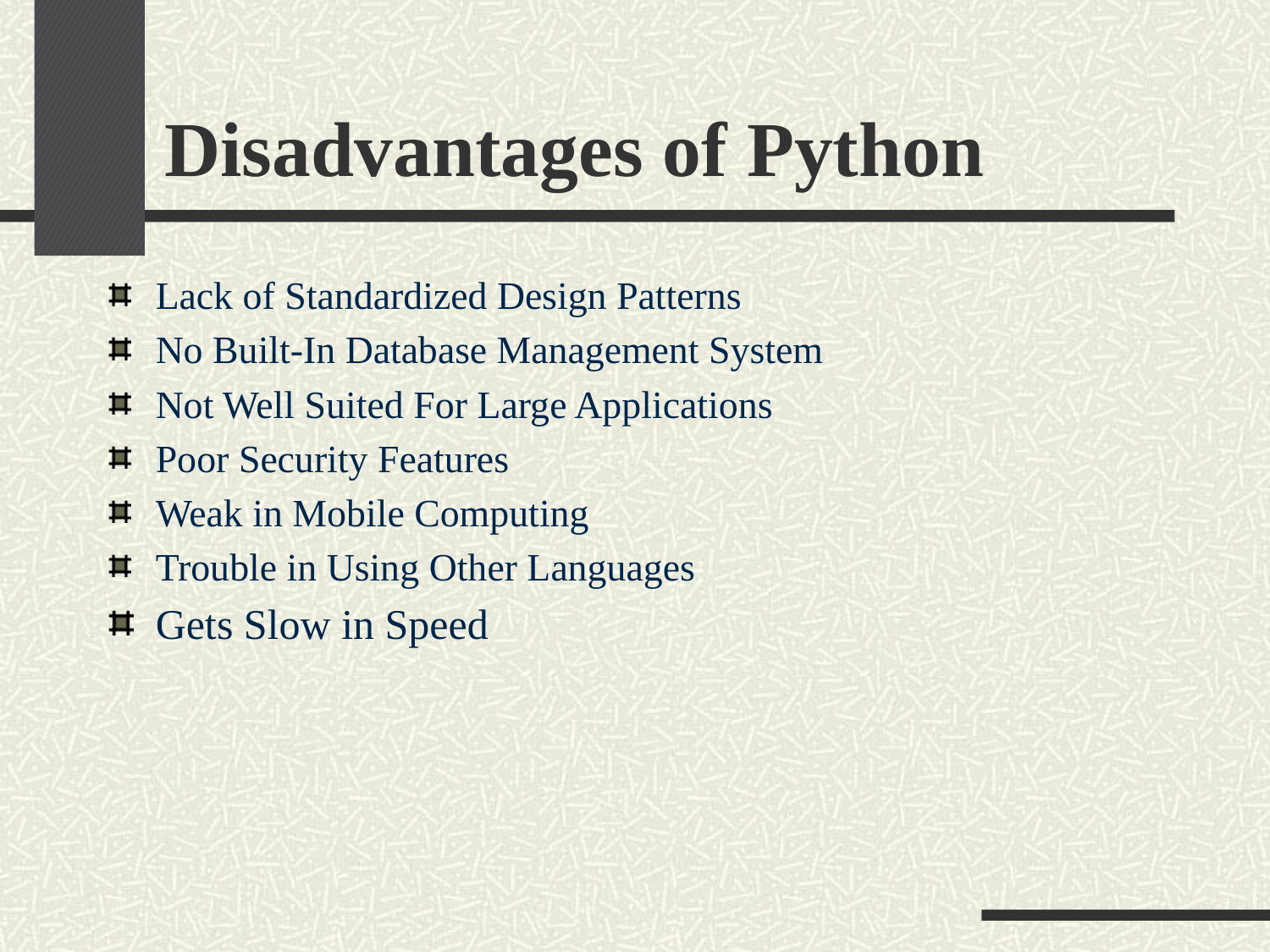

# Disadvantages of Python
Lack of Standardized Design Patterns
No Built-In Database Management System
Not Well Suited For Large Applications
Poor Security Features
Weak in Mobile Computing
Trouble in Using Other Languages
Gets Slow in Speed